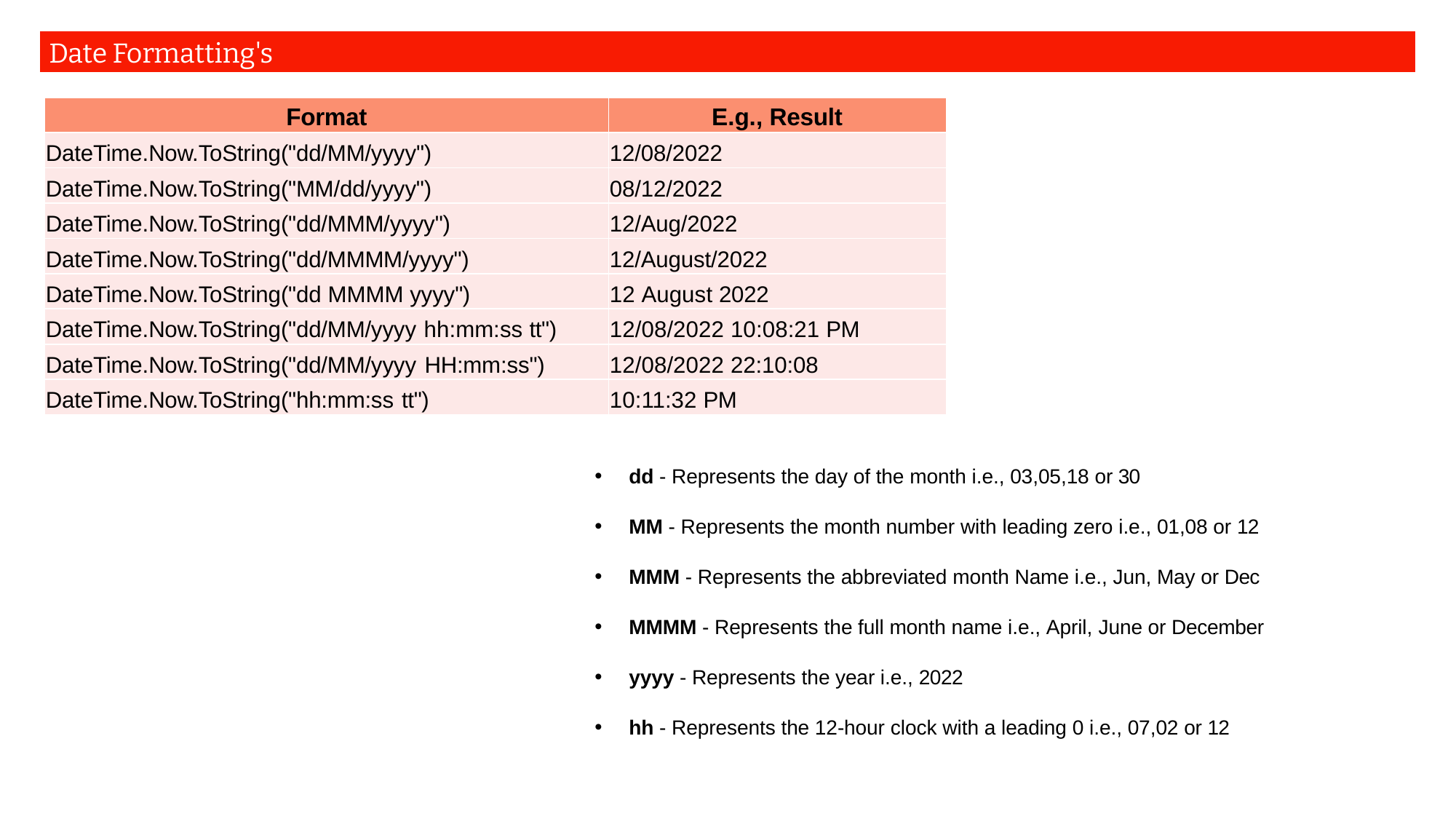

Date Formatting's
| Format | E.g., Result |
| --- | --- |
| DateTime.Now.ToString("dd/MM/yyyy") | 12/08/2022 |
| DateTime.Now.ToString("MM/dd/yyyy") | 08/12/2022 |
| DateTime.Now.ToString("dd/MMM/yyyy") | 12/Aug/2022 |
| DateTime.Now.ToString("dd/MMMM/yyyy") | 12/August/2022 |
| DateTime.Now.ToString("dd MMMM yyyy") | 12 August 2022 |
| DateTime.Now.ToString("dd/MM/yyyy hh:mm:ss tt") | 12/08/2022 10:08:21 PM |
| DateTime.Now.ToString("dd/MM/yyyy HH:mm:ss") | 12/08/2022 22:10:08 |
| DateTime.Now.ToString("hh:mm:ss tt") | 10:11:32 PM |
dd - Represents the day of the month i.e., 03,05,18 or 30

MM - Represents the month number with leading zero i.e., 01,08 or 12

MMM - Represents the abbreviated month Name i.e., Jun, May or Dec

MMMM - Represents the full month name i.e., April, June or December

yyyy - Represents the year i.e., 2022

hh - Represents the 12-hour clock with a leading 0 i.e., 07,02 or 12